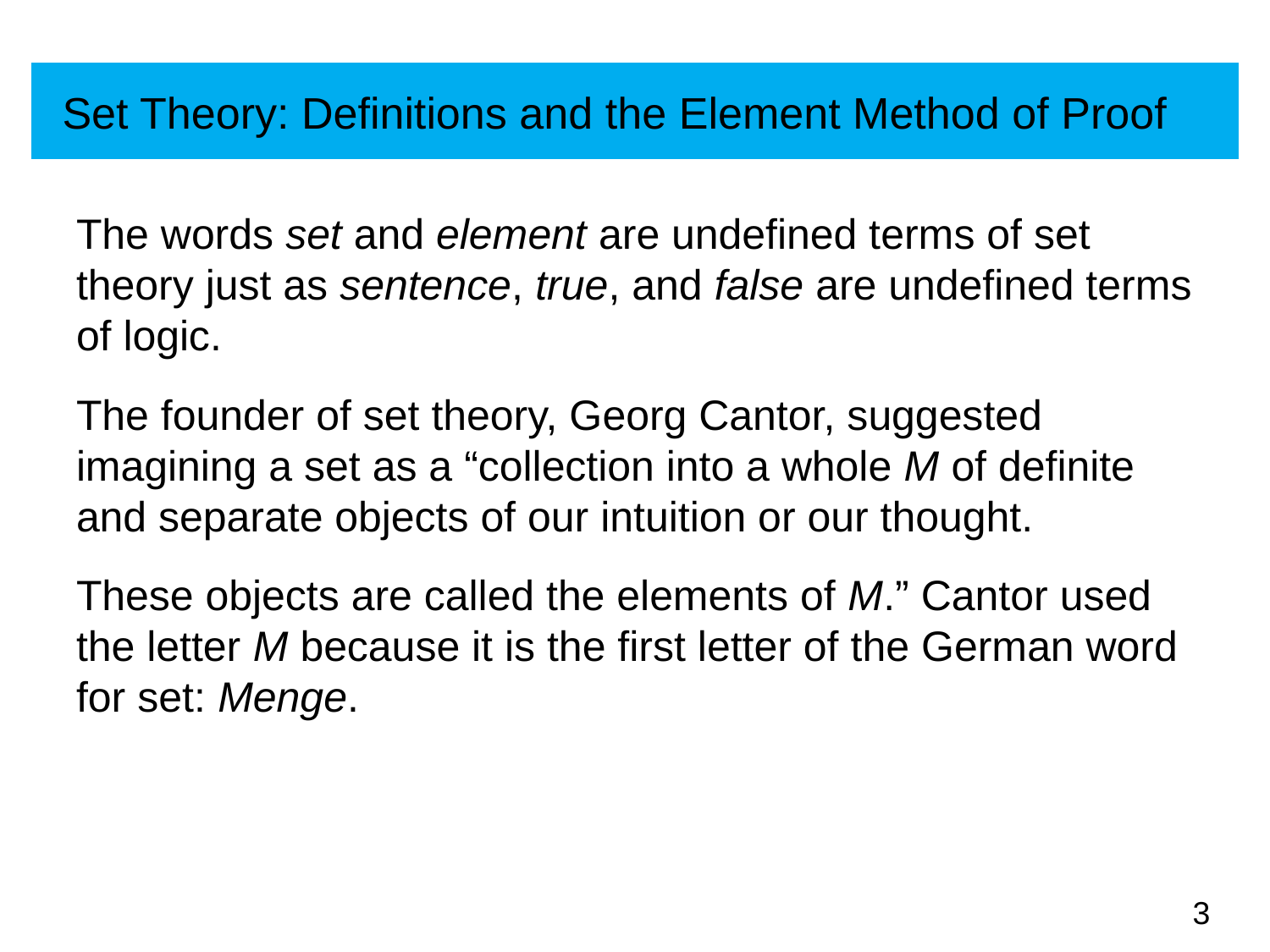

# Set Theory: Definitions and the Element Method of Proof
The words set and element are undefined terms of set theory just as sentence, true, and false are undefined terms of logic.

The founder of set theory, Georg Cantor, suggested imagining a set as a “collection into a whole M of definite and separate objects of our intuition or our thought.

These objects are called the elements of M.” Cantor used the letter M because it is the first letter of the German word for set: Menge.